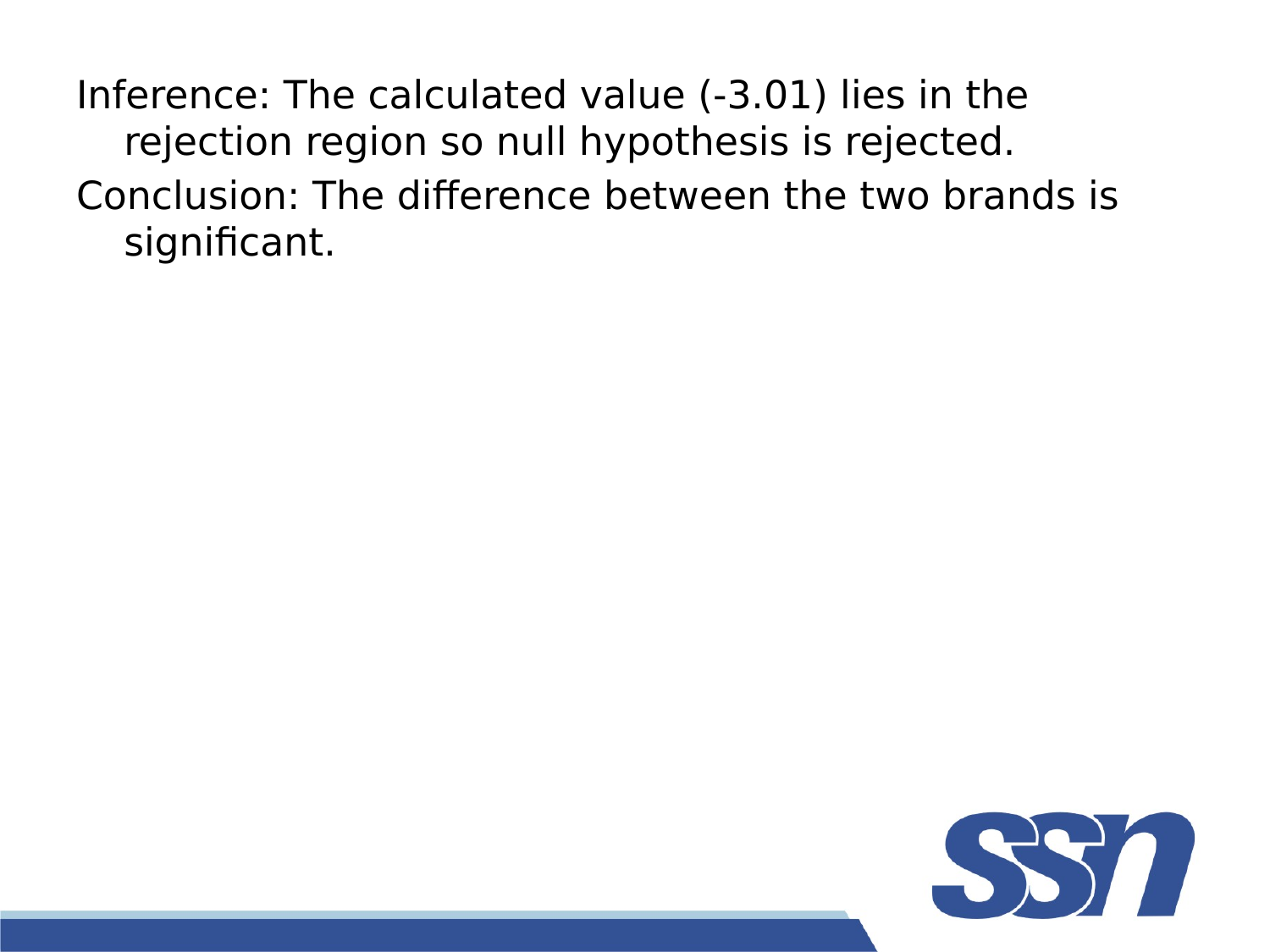

Inference: The calculated value (-3.01) lies in the rejection region so null hypothesis is rejected.
Conclusion: The difference between the two brands is significant.